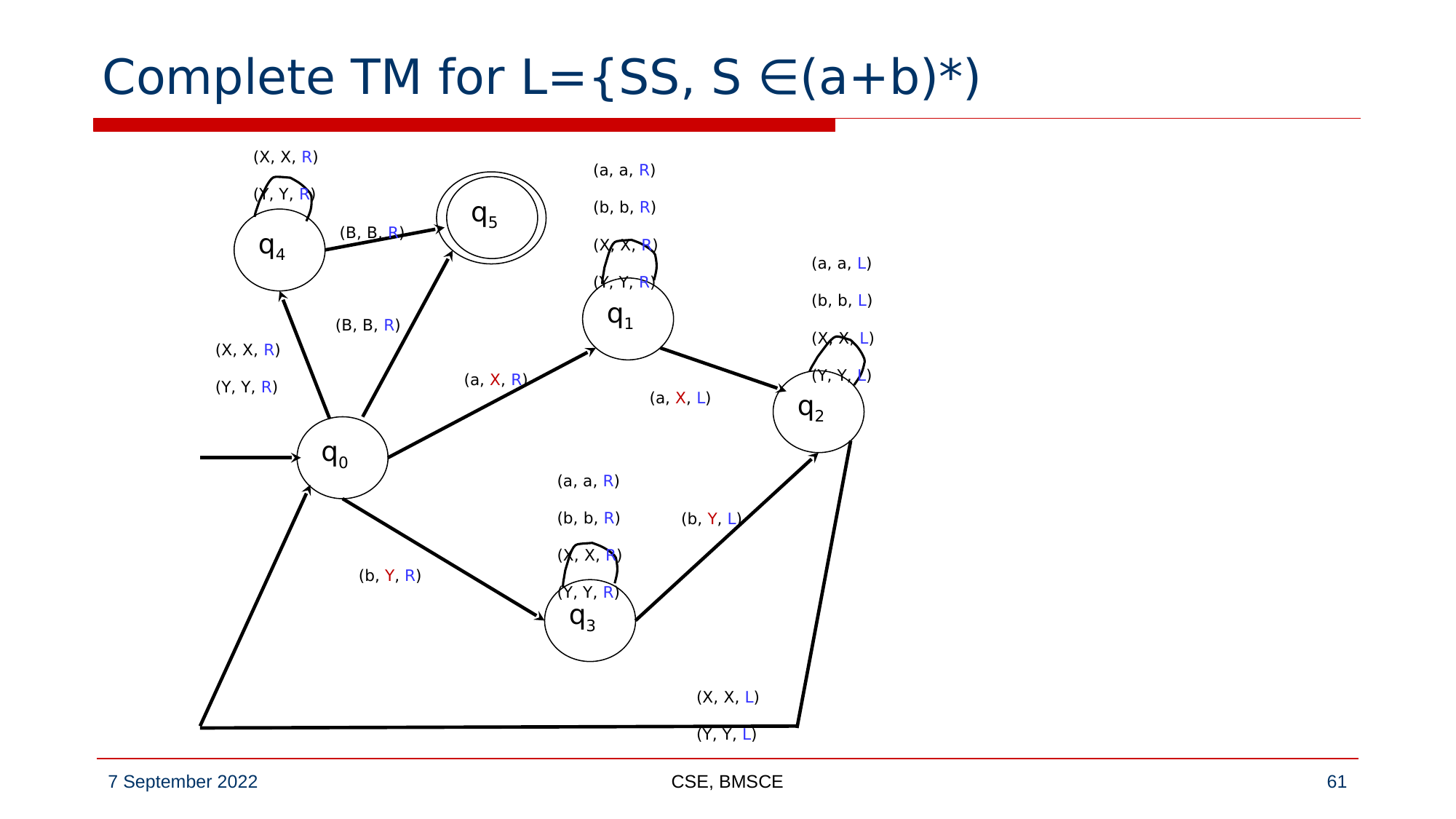

# Complete TM for L={SS, S ∈(a+b)*)
(X, X, R)
(Y, Y, R)
(a, a, R)
(b, b, R)
(X, X, R)
(Y, Y, R)

q5

(B, B, R)
q4
(a, a, L)
(b, b, L)
(X, X, L)
(Y, Y, L)

q1
(B, B, R)
(X, X, R)
(Y, Y, R)

(a, X, R)
(a, X, L)
q2
q0
(a, a, R)
(b, b, R)
(X, X, R)
(Y, Y, R)
(b, Y, L)
(b, Y, R)

q3
(X, X, L)
(Y, Y, L)
CSE, BMSCE
61
7 September 2022